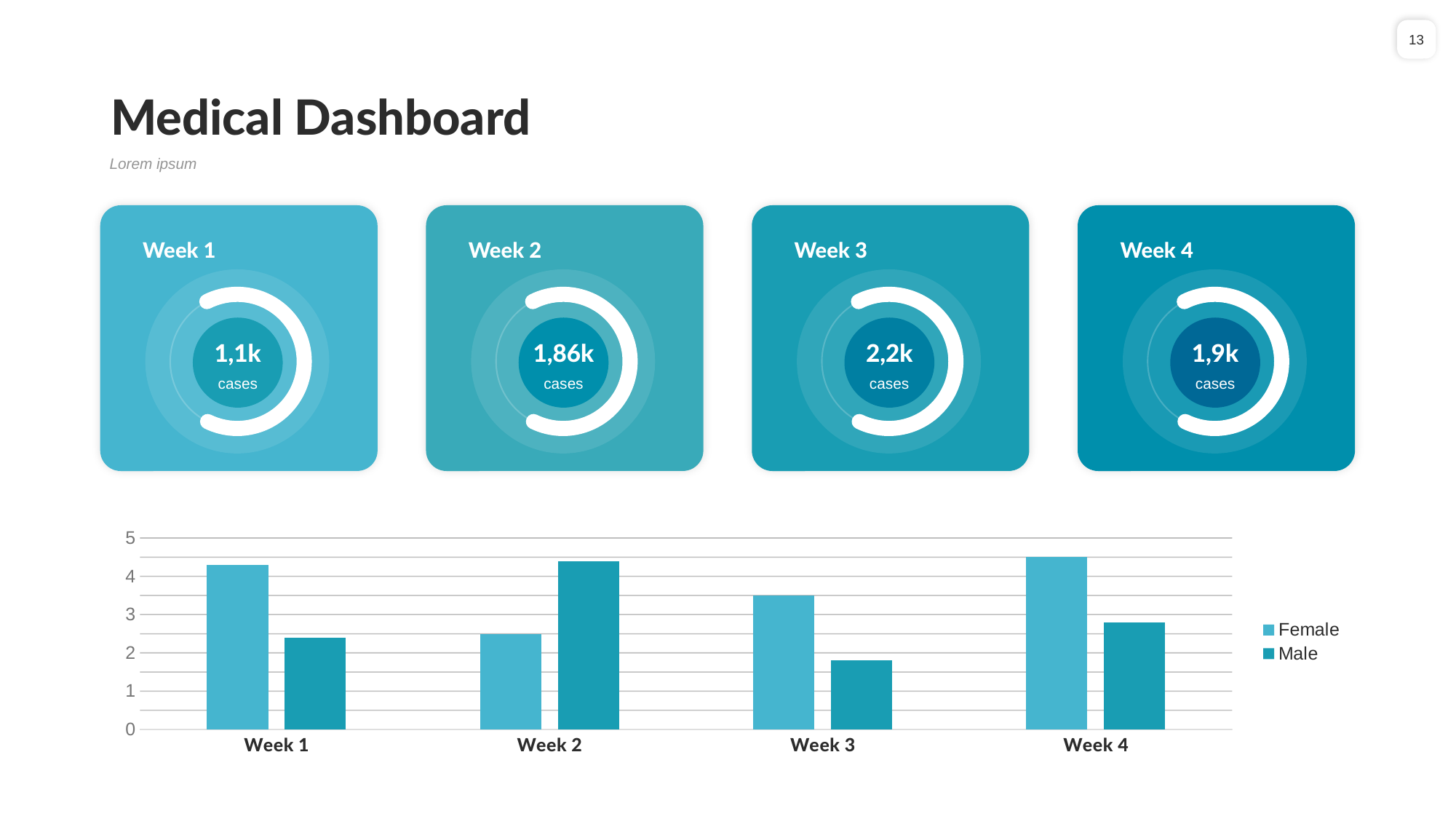

13
# Medical Dashboard
Lorem ipsum

Week 1
Week 2
Week 3
Week 4

1,1k
1,86k
2,2k
1,9k
cases
cases
cases
cases

### Chart

| Category | Female | Male |
|---|---|---|
| Week 1 | 4.3 | 2.4 |
| Week 2 | 2.5 | 4.4 |
| Week 3 | 3.5 | 1.8 |
| Week 4 | 4.5 | 2.8 |